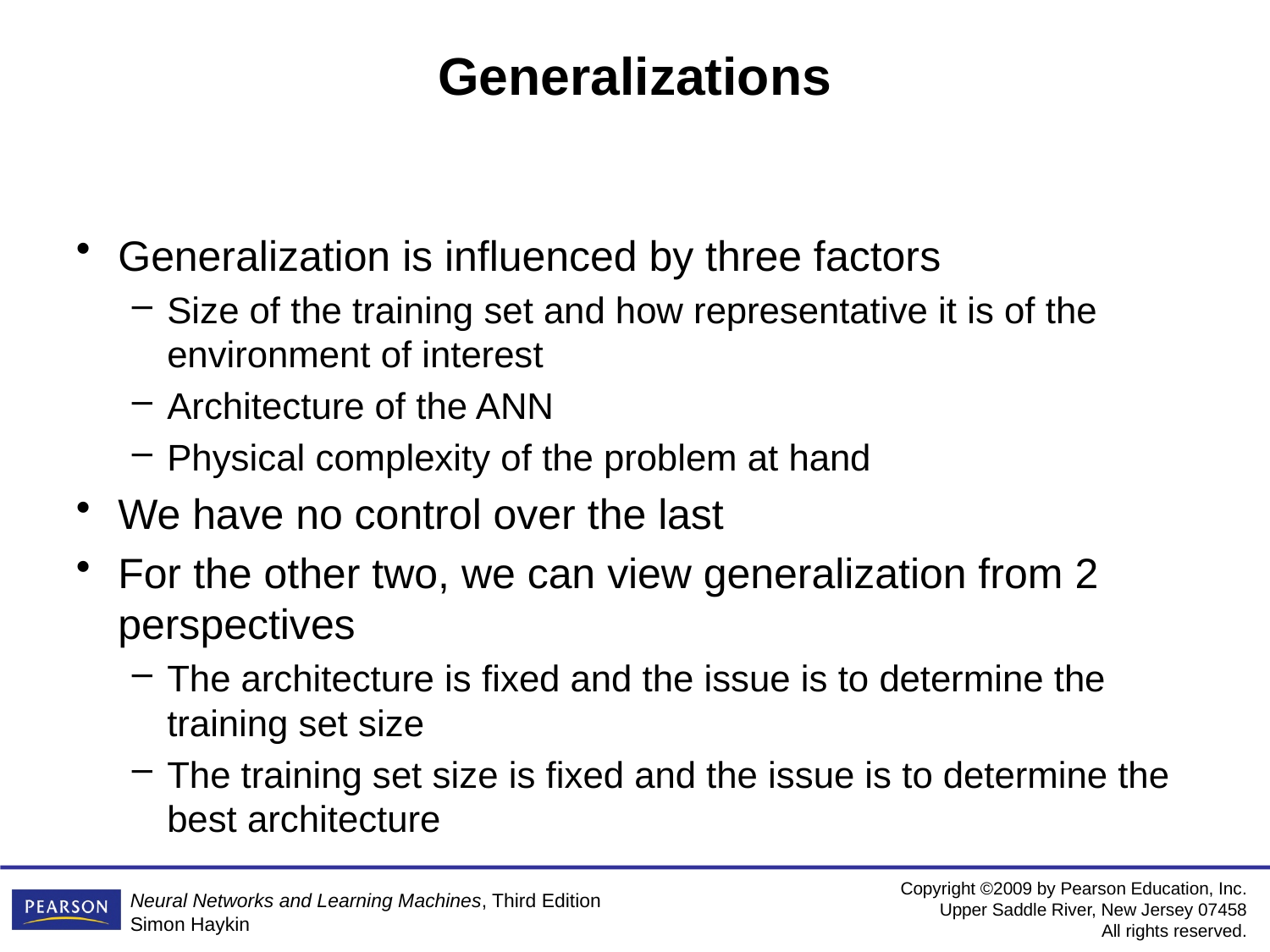

# Generalizations
Generalization is influenced by three factors
Size of the training set and how representative it is of the environment of interest
Architecture of the ANN
Physical complexity of the problem at hand
We have no control over the last
For the other two, we can view generalization from 2 perspectives
The architecture is fixed and the issue is to determine the training set size
The training set size is fixed and the issue is to determine the best architecture